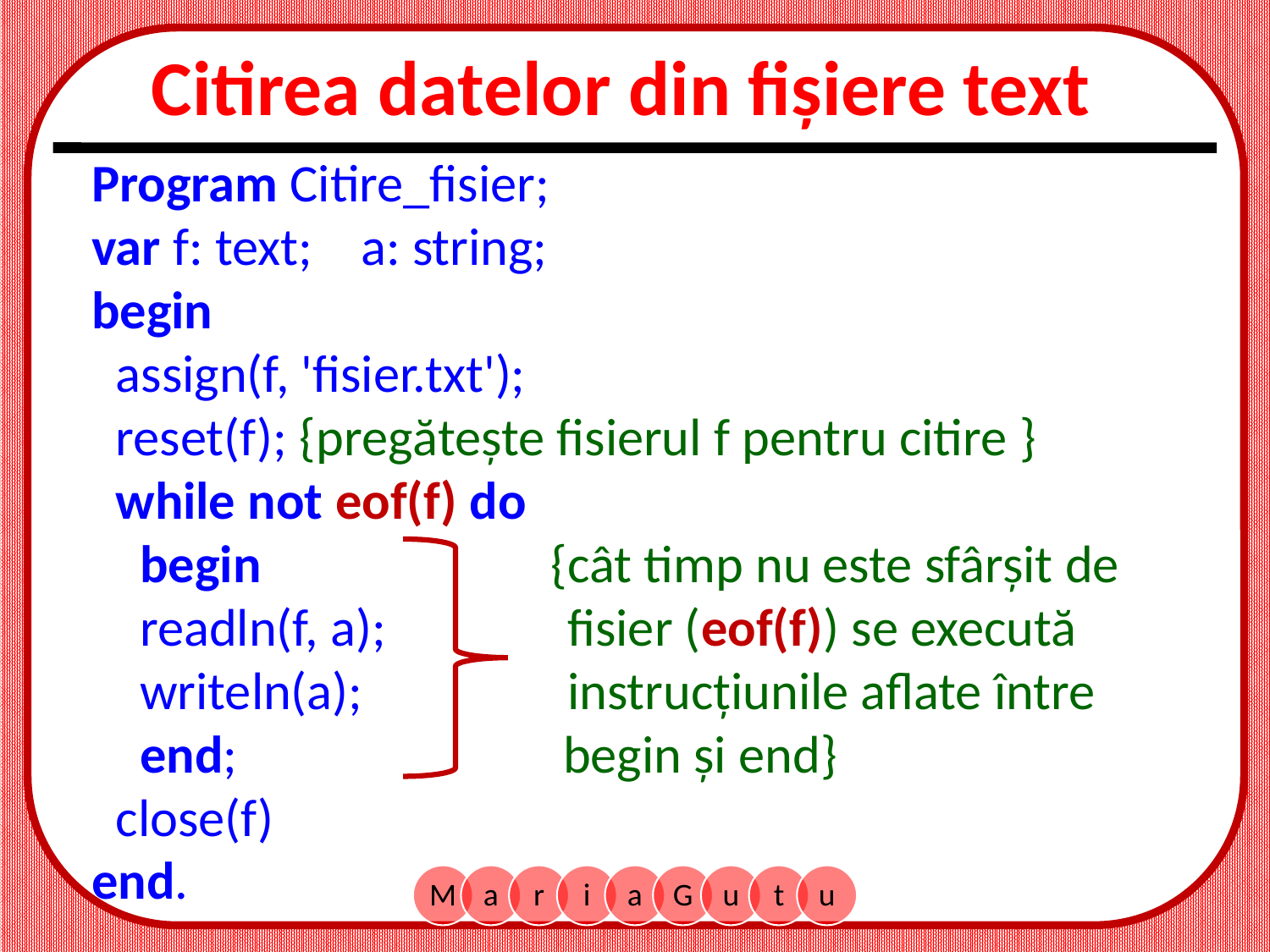

Citirea datelor din fișiere text
Program Citire_fisier;
var f: text;    a: string;
begin
  assign(f, 'fisier.txt');
  reset(f); {pregătește fisierul f pentru citire }
  while not eof(f) do
    begin                        {cât timp nu este sfârșit de
    readln(f, a);               fisier (eof(f)) se execută
    writeln(a);                 instrucțiunile aflate între
    end;                           begin și end}
  close(f)
end.

M
a
r
i
a
G
u
t
u